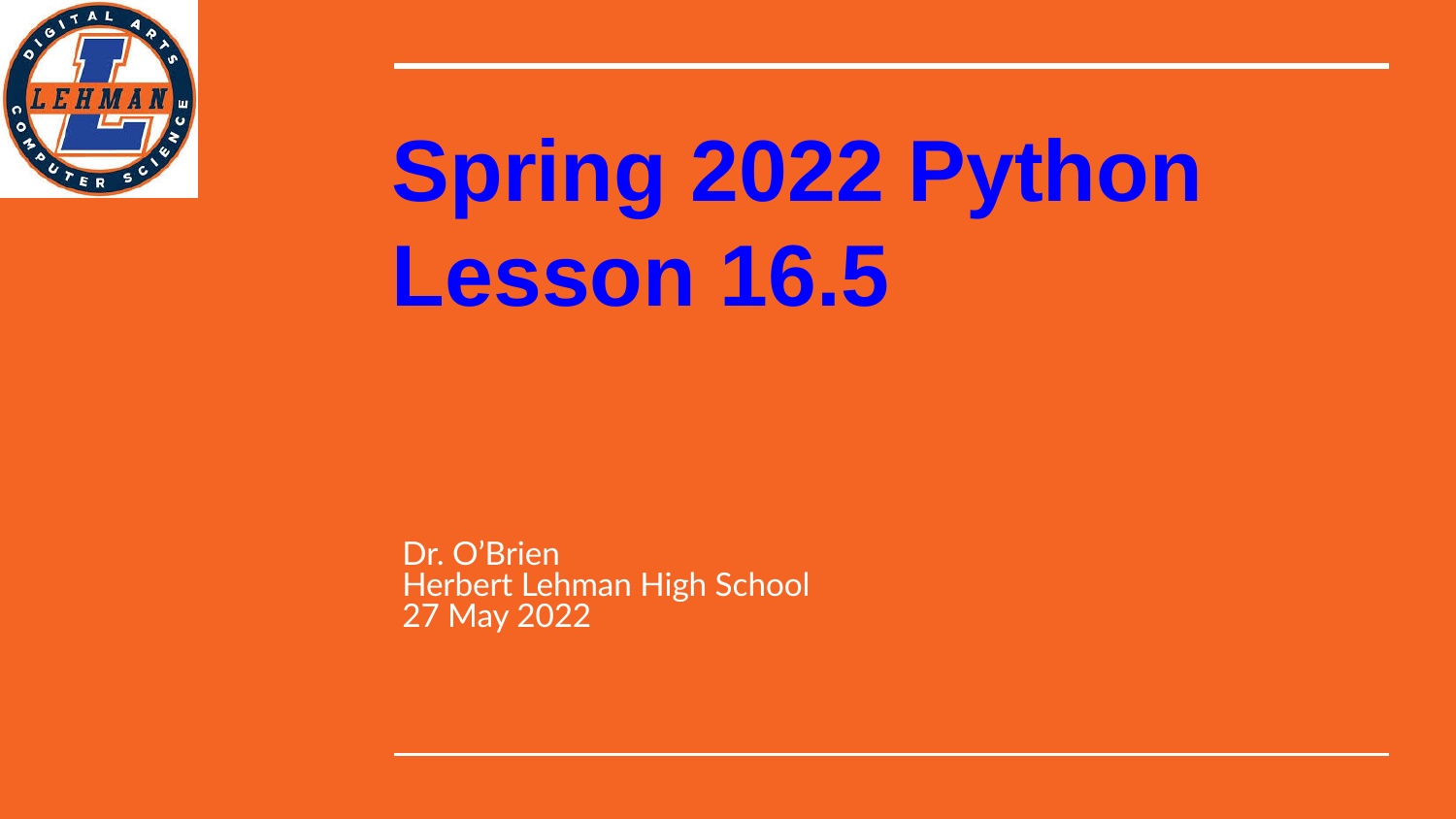

# Spring 2022 Python
Lesson 16.5
Dr. O’Brien
Herbert Lehman High School
27 May 2022